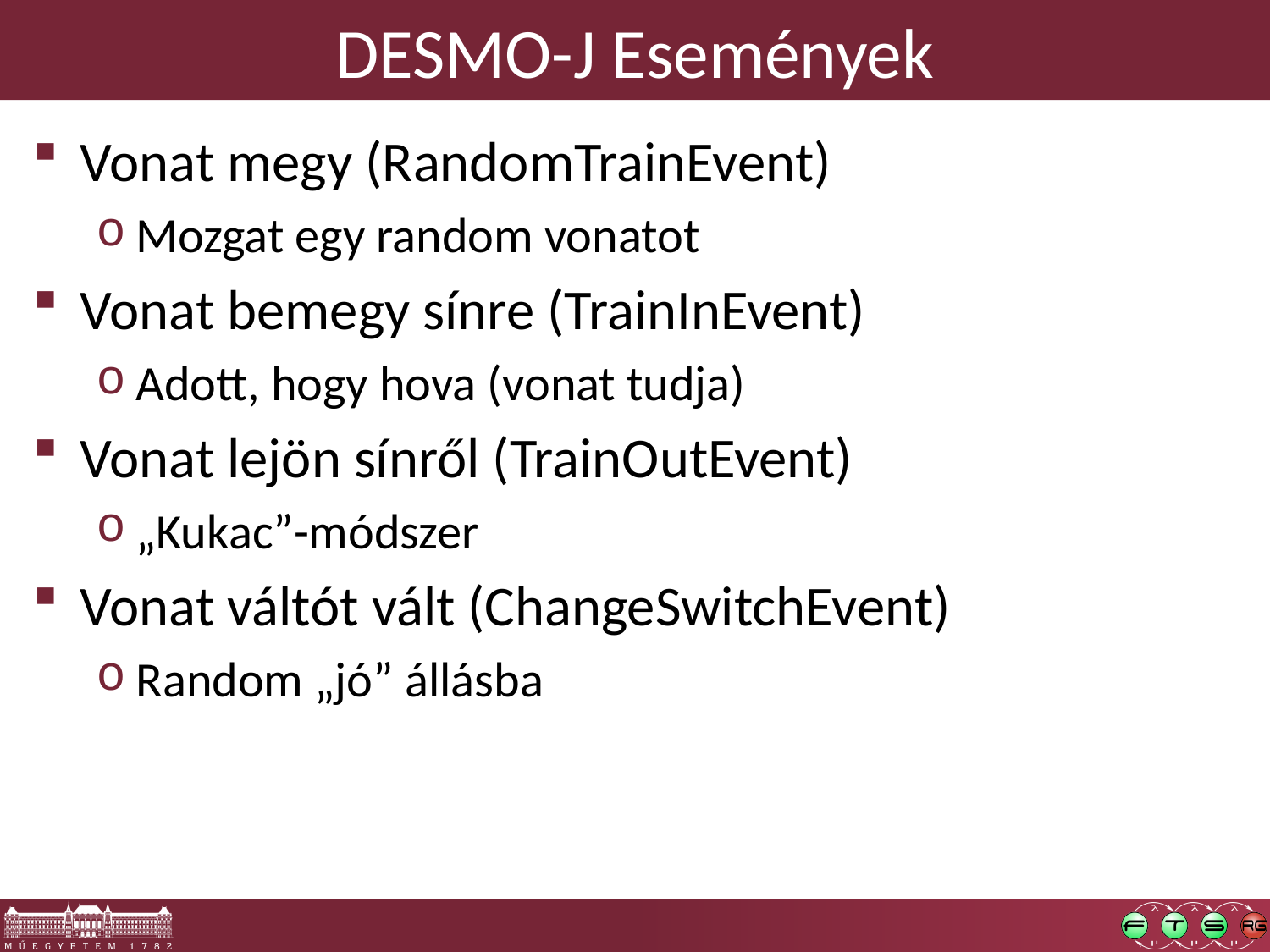

# DESMO-J Események
Vonat megy (RandomTrainEvent)
Mozgat egy random vonatot
Vonat bemegy sínre (TrainInEvent)
Adott, hogy hova (vonat tudja)
Vonat lejön sínről (TrainOutEvent)
„Kukac”-módszer
Vonat váltót vált (ChangeSwitchEvent)
Random „jó” állásba